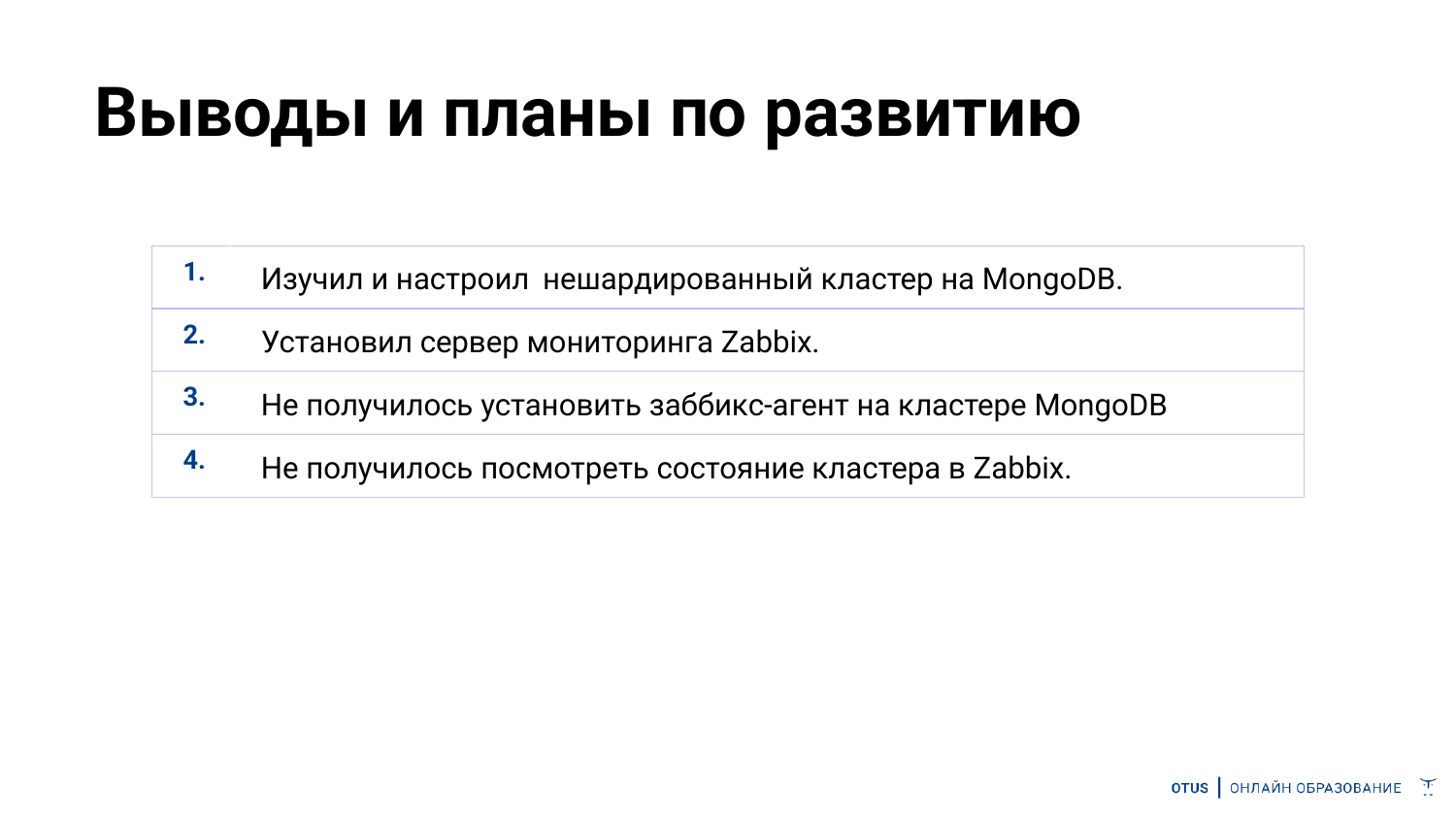

# Выводы и планы по развитию

| 1. | Изучил и настроил нешардированный кластер на MongoDB. |
| --- | --- |
| 2. | Установил сервер мониторинга Zabbix. |
| 3. | Не получилось установить заббикс-агент на кластере MongoDB |
| 4. | Не получилось посмотреть состояние кластера в Zabbix. |